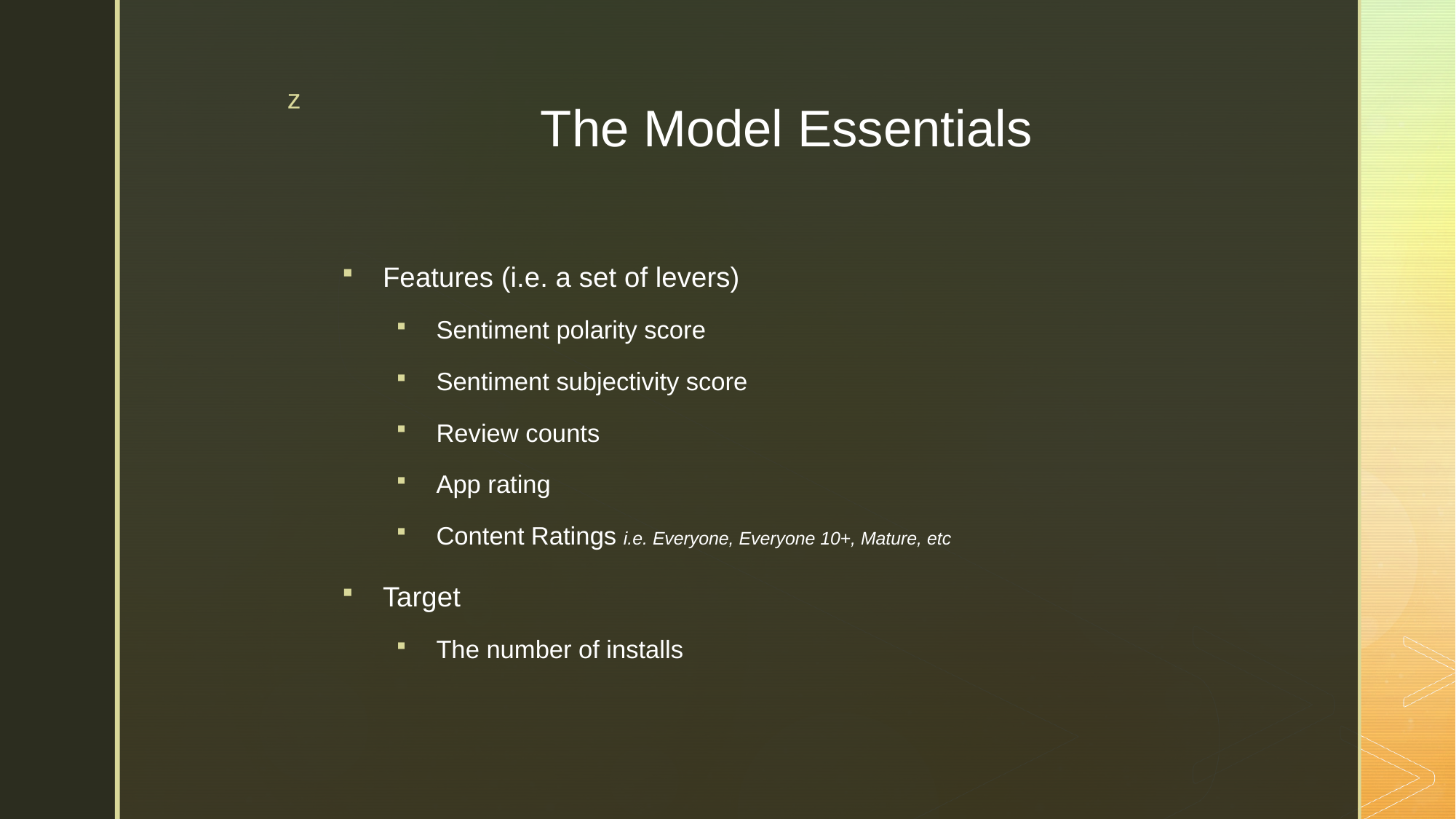

# The Model Essentials
Features (i.e. a set of levers)
Sentiment polarity score
Sentiment subjectivity score
Review counts
App rating
Content Ratings i.e. Everyone, Everyone 10+, Mature, etc
Target
The number of installs